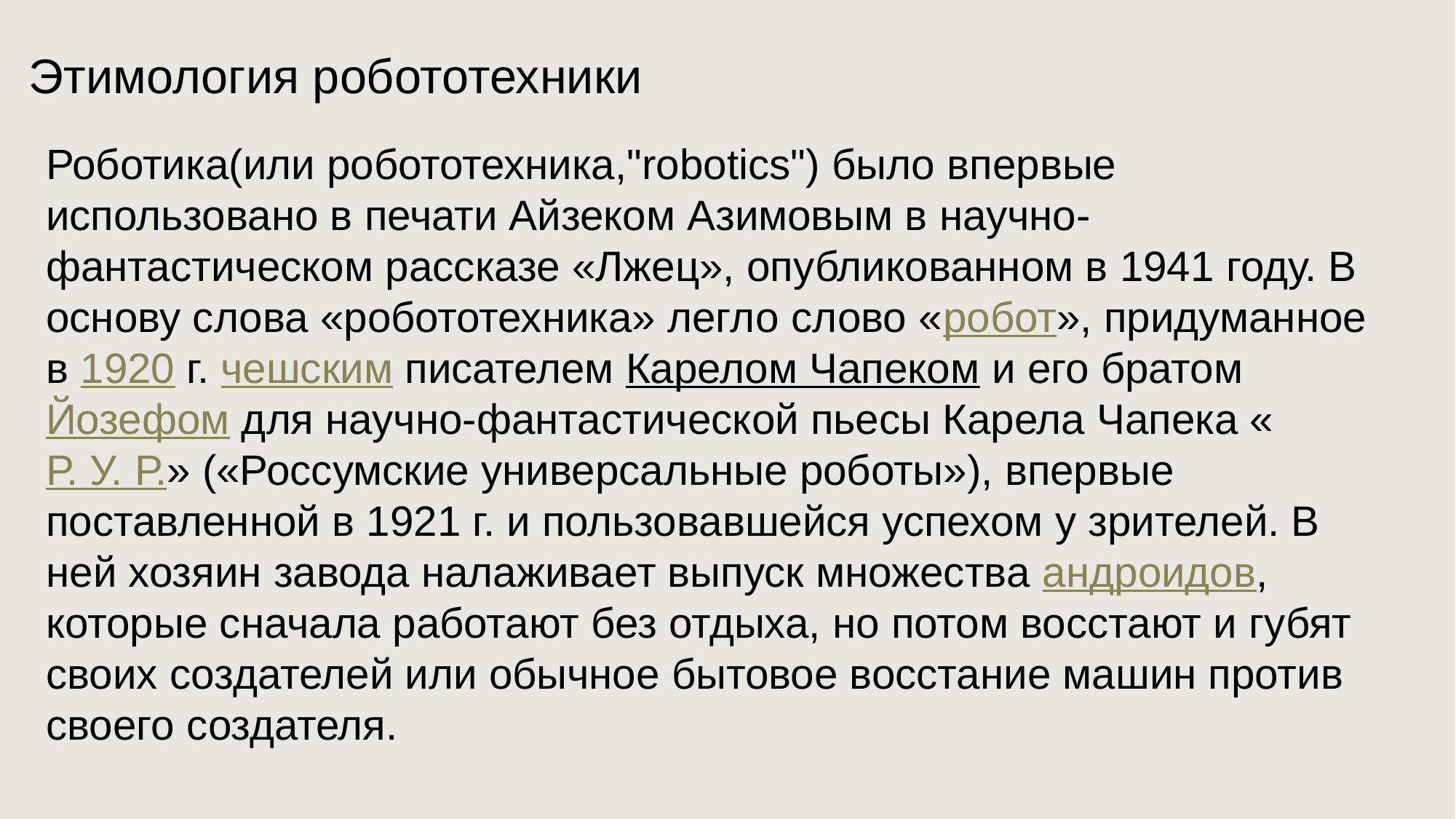

Этимология робототехники
Роботика(или робототехника,"robotics") было впервые использовано в печати Айзеком Азимовым в научно-фантастическом рассказе «Лжец», опубликованном в 1941 году. В основу слова «робототехника» легло слово «робот», придуманное в 1920 г. чешским писателем Карелом Чапеком и его братом Йозефом для научно-фантастической пьесы Карела Чапека «Р. У. Р.» («Россумские универсальные роботы»), впервые поставленной в 1921 г. и пользовавшейся успехом у зрителей. В ней хозяин завода налаживает выпуск множества андроидов, которые сначала работают без отдыха, но потом восстают и губят своих создателей или обычное бытовое восстание машин против своего создателя.